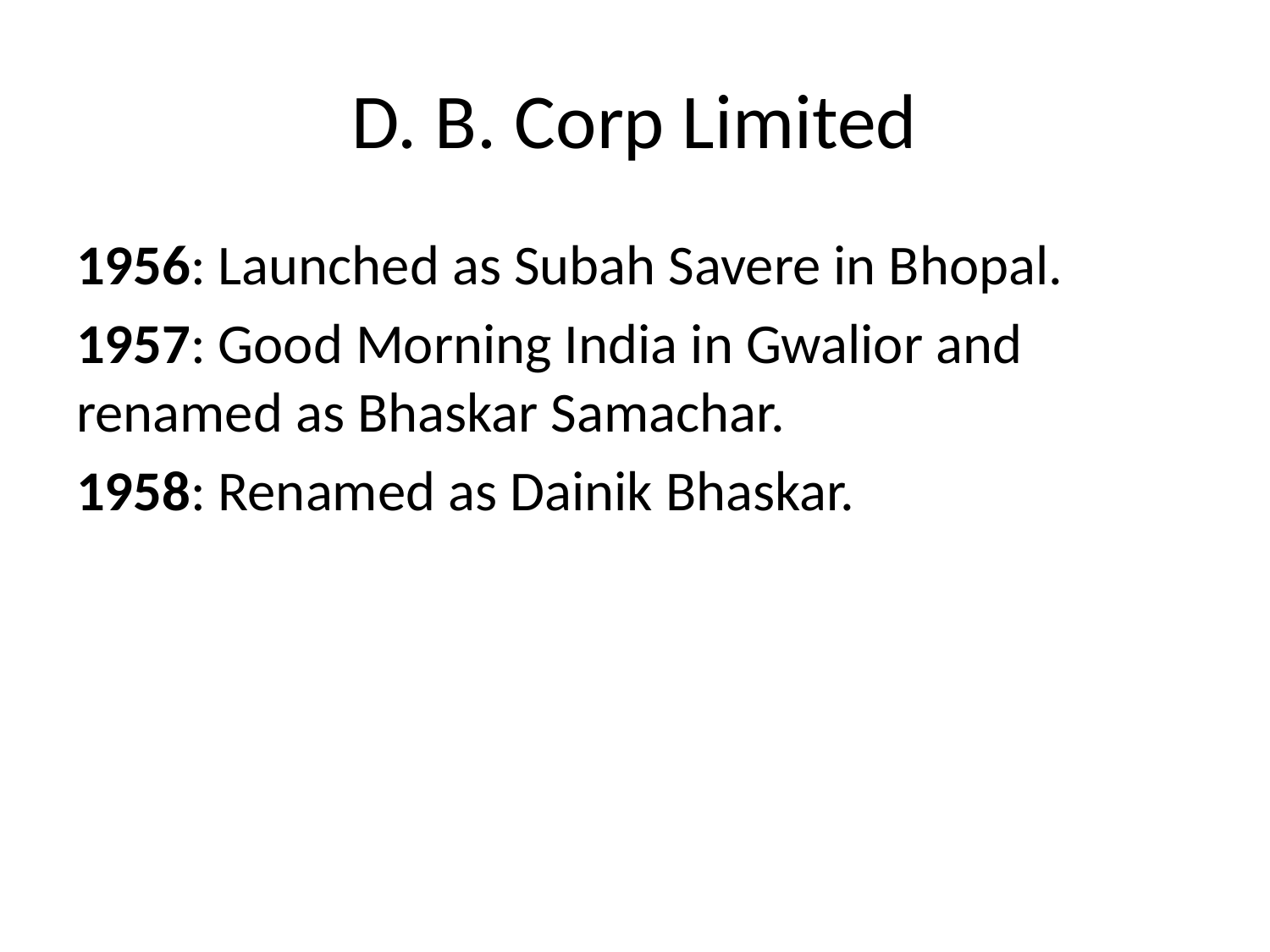

# D. B. Corp Limited
1956: Launched as Subah Savere in Bhopal.
1957: Good Morning India in Gwalior and renamed as Bhaskar Samachar.
1958: Renamed as Dainik Bhaskar.